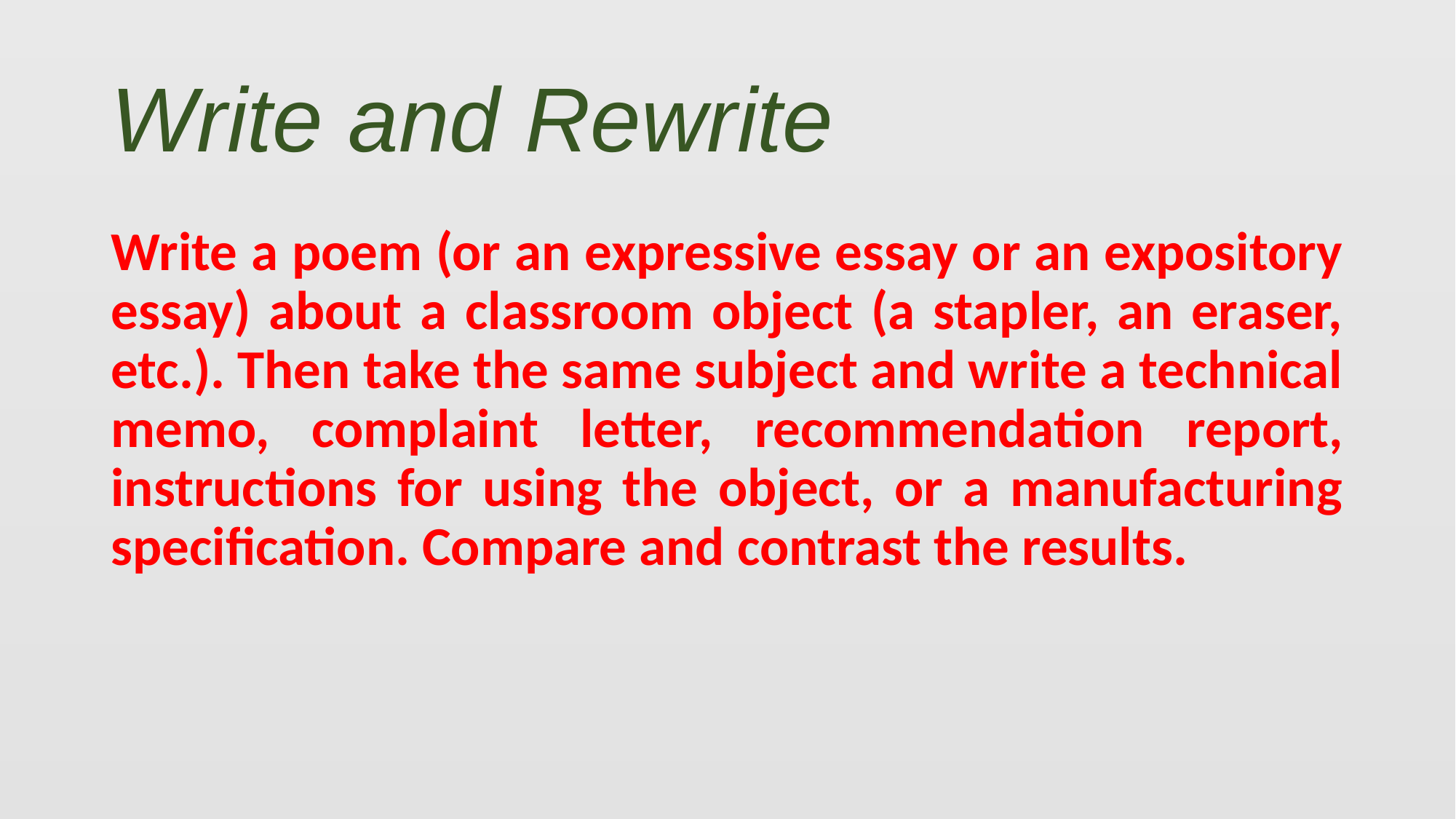

# Write and Rewrite
Write a poem (or an expressive essay or an expository essay) about a classroom object (a stapler, an eraser, etc.). Then take the same subject and write a technical memo, complaint letter, recommendation report, instructions for using the object, or a manufacturing specification. Compare and contrast the results.